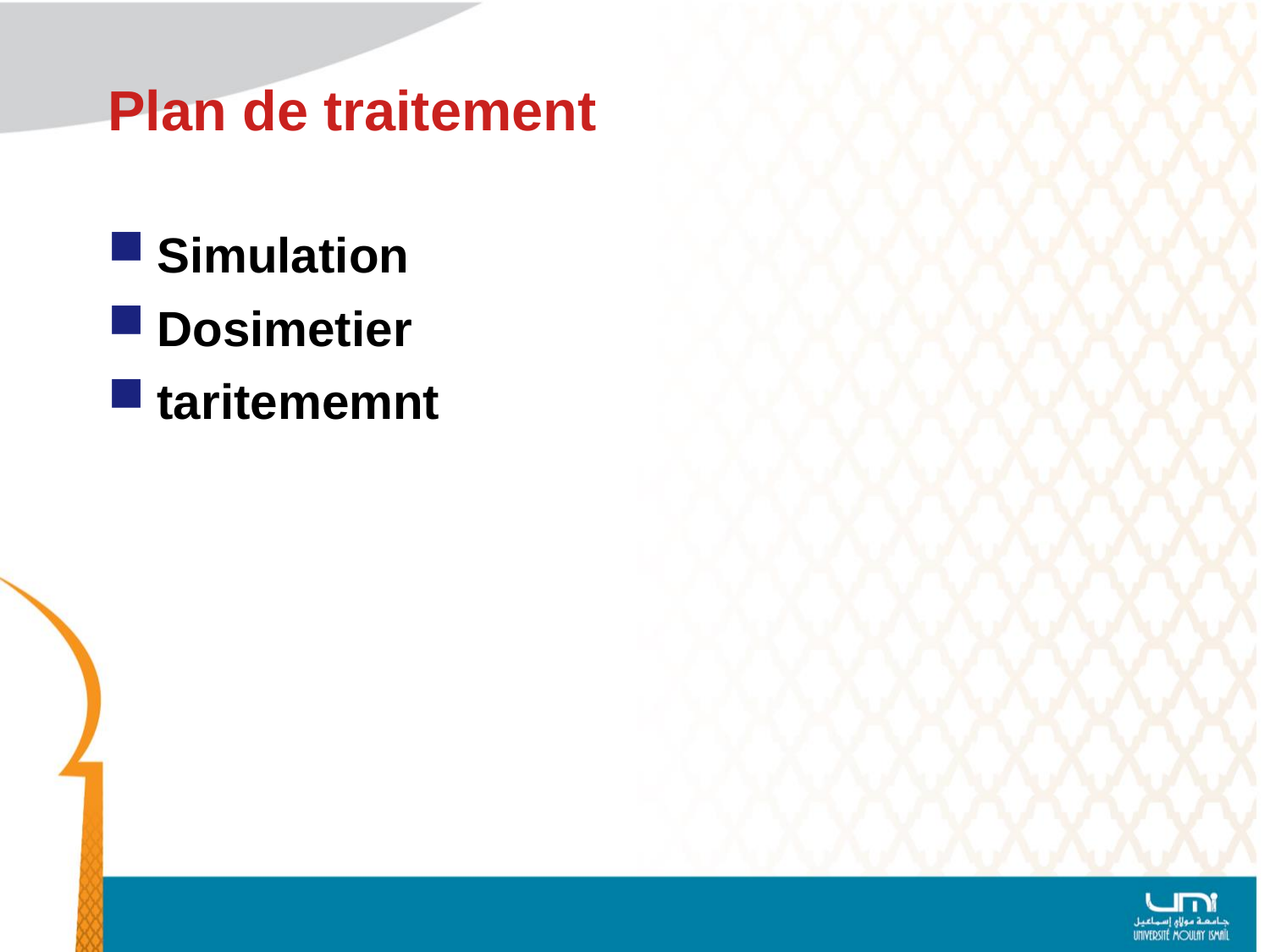

# Plan de traitement

Simulation
Dosimetier
taritememnt